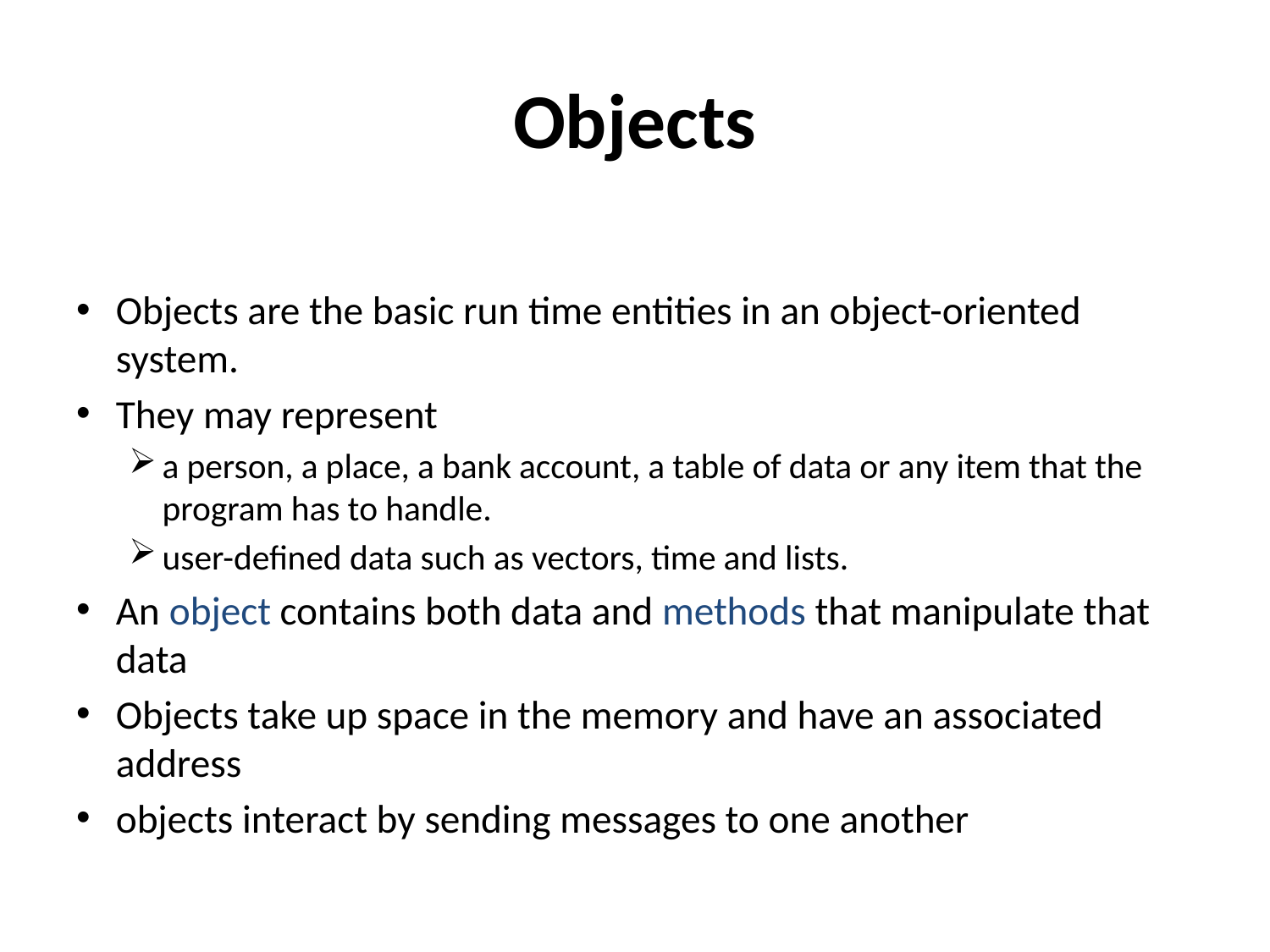

# Objects

Objects are the basic run time entities in an object-oriented system.
They may represent
a person, a place, a bank account, a table of data or any item that the program has to handle.
user-defined data such as vectors, time and lists.
An object contains both data and methods that manipulate that data
Objects take up space in the memory and have an associated address
objects interact by sending messages to one another